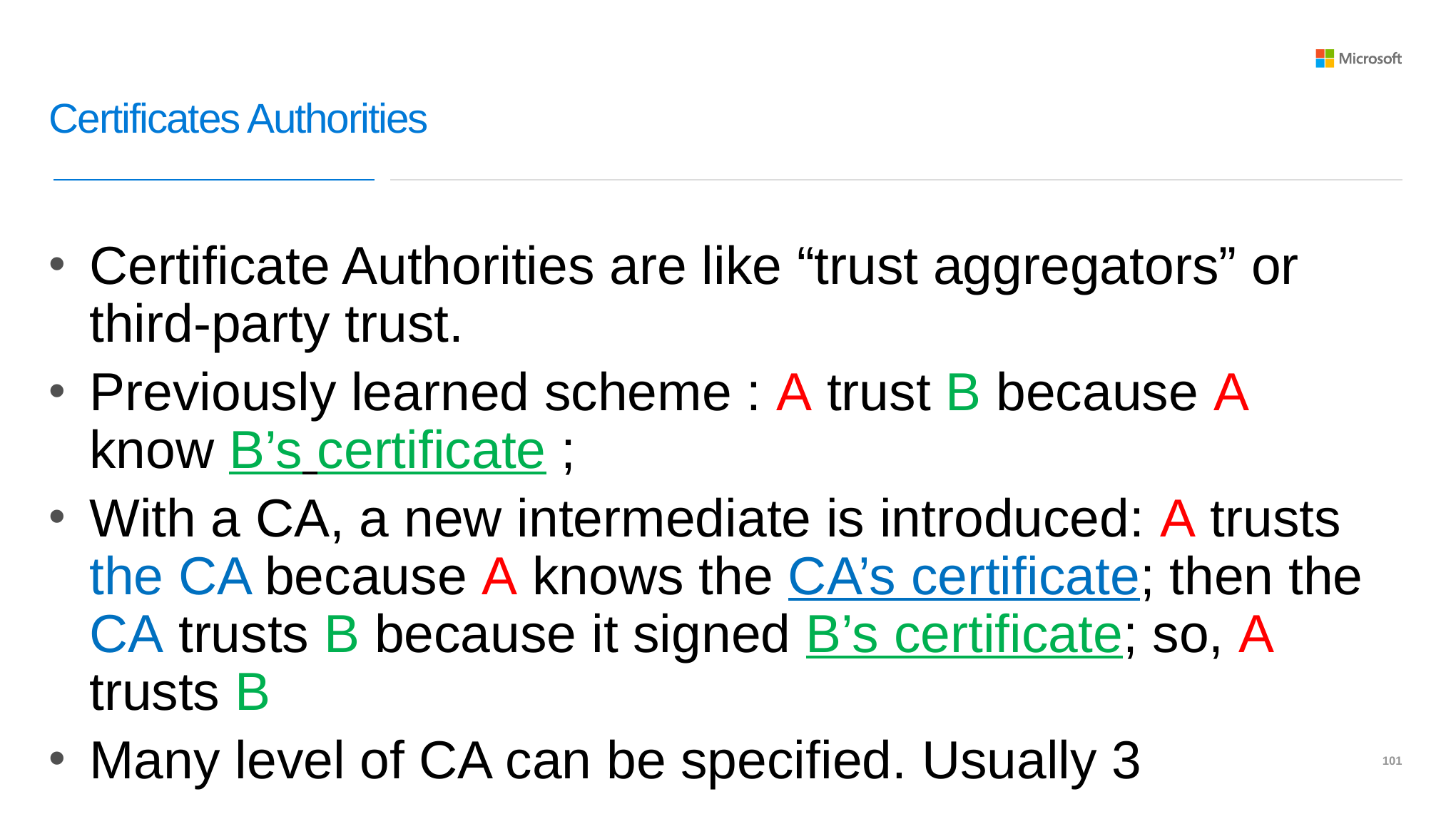

# Certificates Authorities
Certificate Authorities are like “trust aggregators” or third-party trust.
Previously learned scheme : A trust B because A know B’s certificate ;
With a CA, a new intermediate is introduced: A trusts the CA because A knows the CA’s certificate; then the CA trusts B because it signed B’s certificate; so, A trusts B
Many level of CA can be specified. Usually 3
101